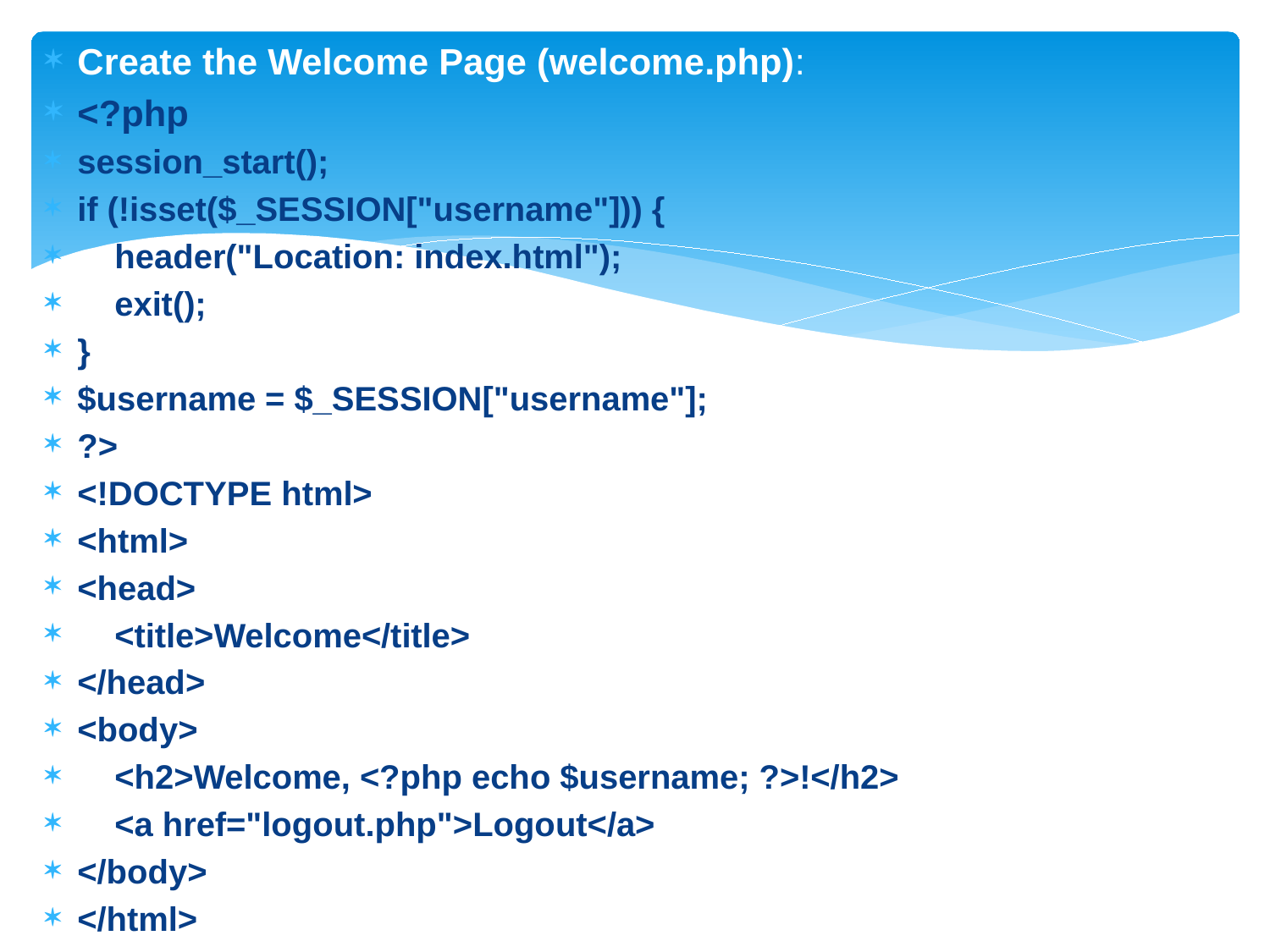

Create the Welcome Page (welcome.php):
<?php
session_start();
if (!isset($_SESSION["username"])) {
    header("Location: index.html");
    exit();
}
$username = $_SESSION["username"];
?>
<!DOCTYPE html>
<html>
<head>
    <title>Welcome</title>
</head>
<body>
    <h2>Welcome, <?php echo $username; ?>!</h2>
    <a href="logout.php">Logout</a>
</body>
</html>